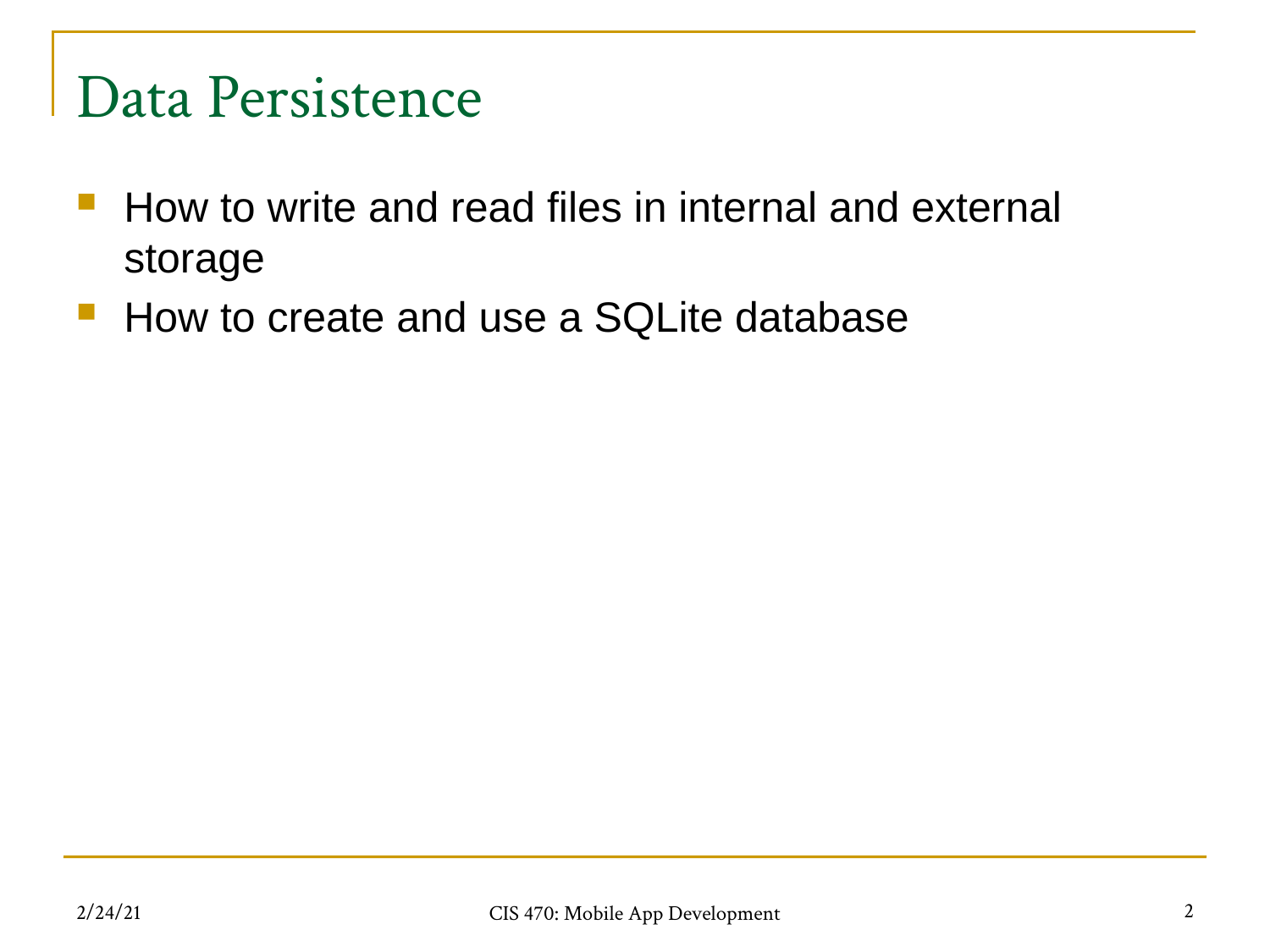

Data Persistence
How to write and read files in internal and external storage
How to create and use a SQLite database

2/24/21
2
CIS 470: Mobile App Development